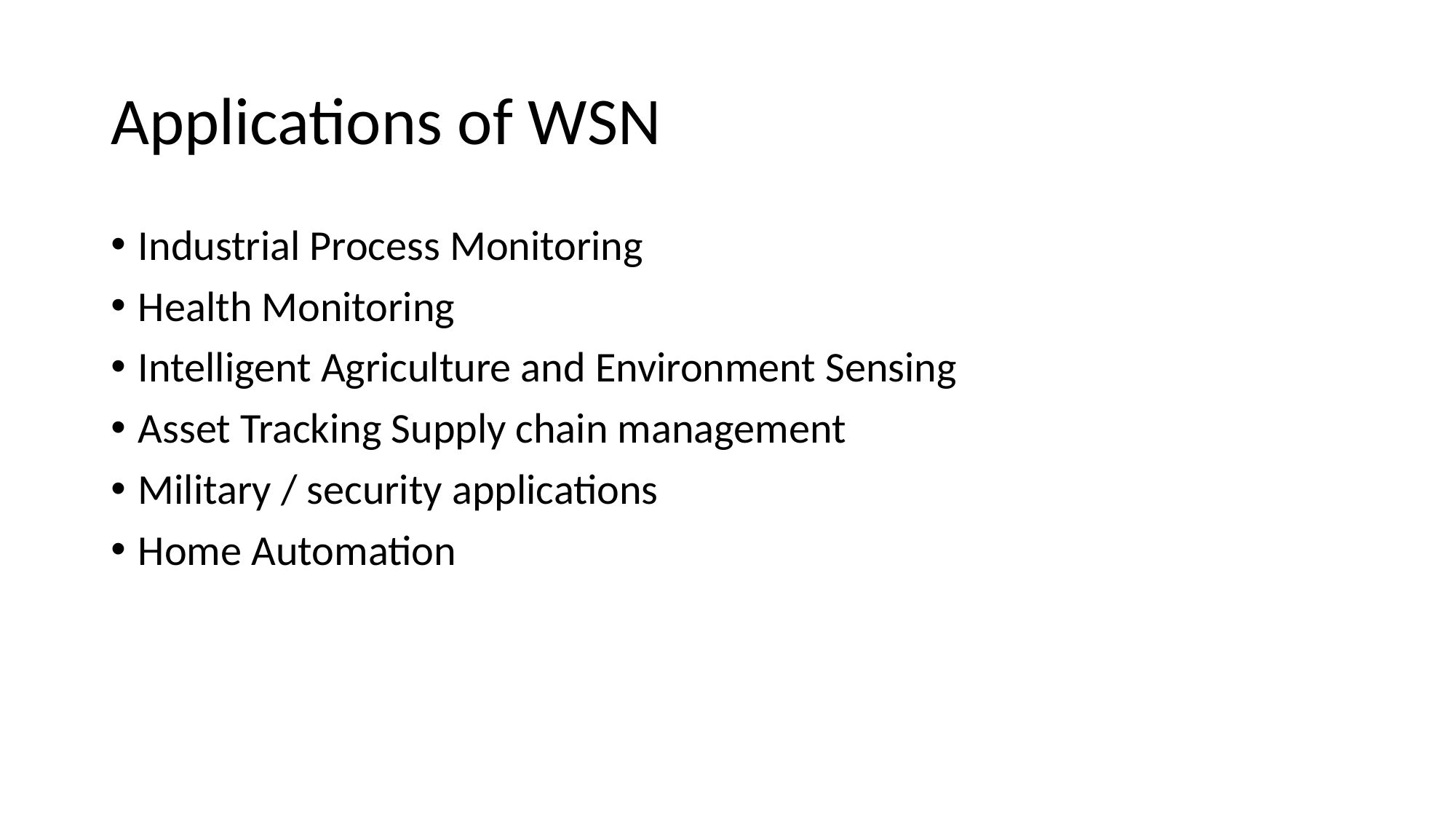

# Applications of WSN
Industrial Process Monitoring
Health Monitoring
Intelligent Agriculture and Environment Sensing
Asset Tracking Supply chain management
Military / security applications
Home Automation